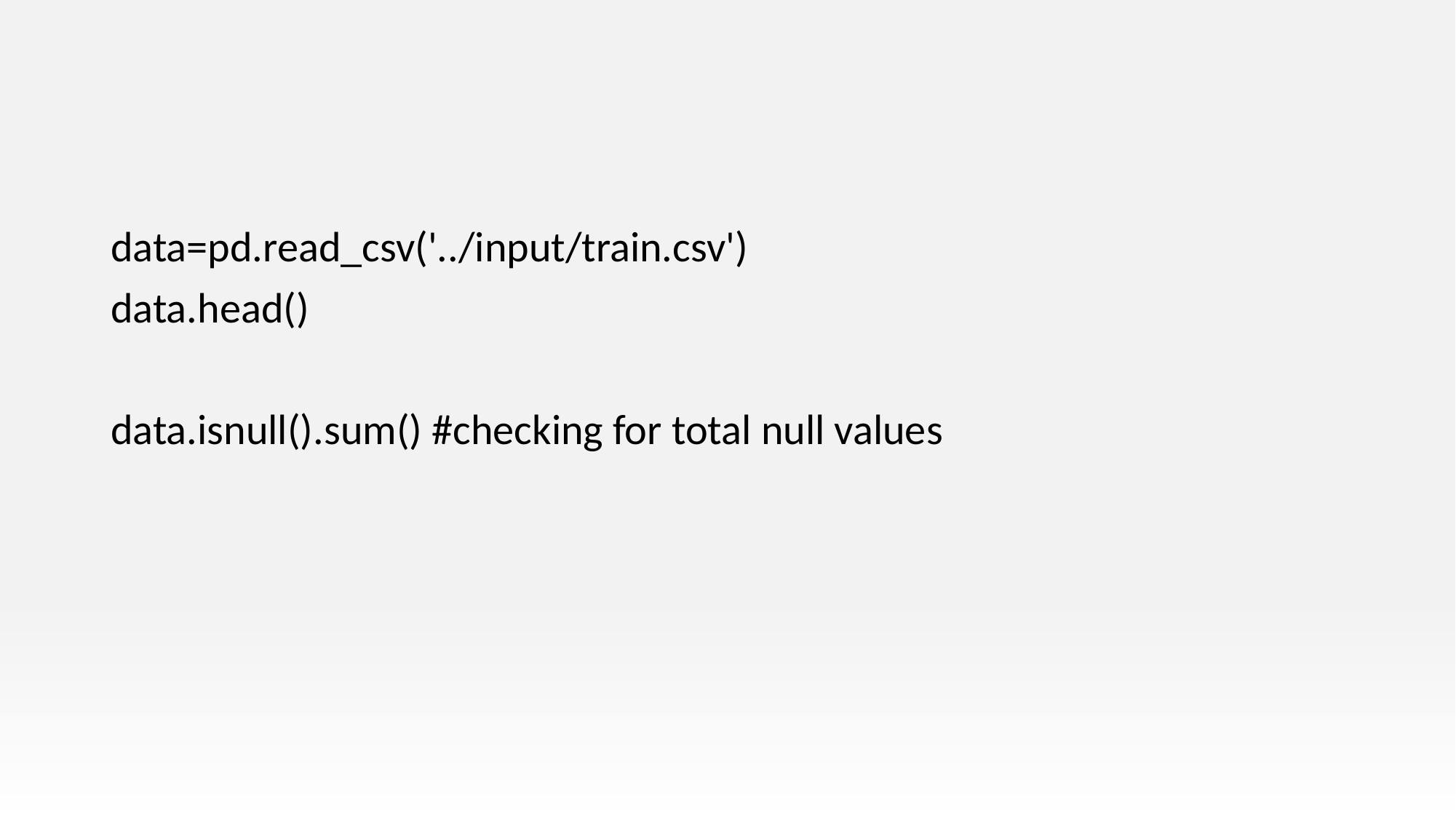

#
data=pd.read_csv('../input/train.csv')
data.head()

data.isnull().sum() #checking for total null values